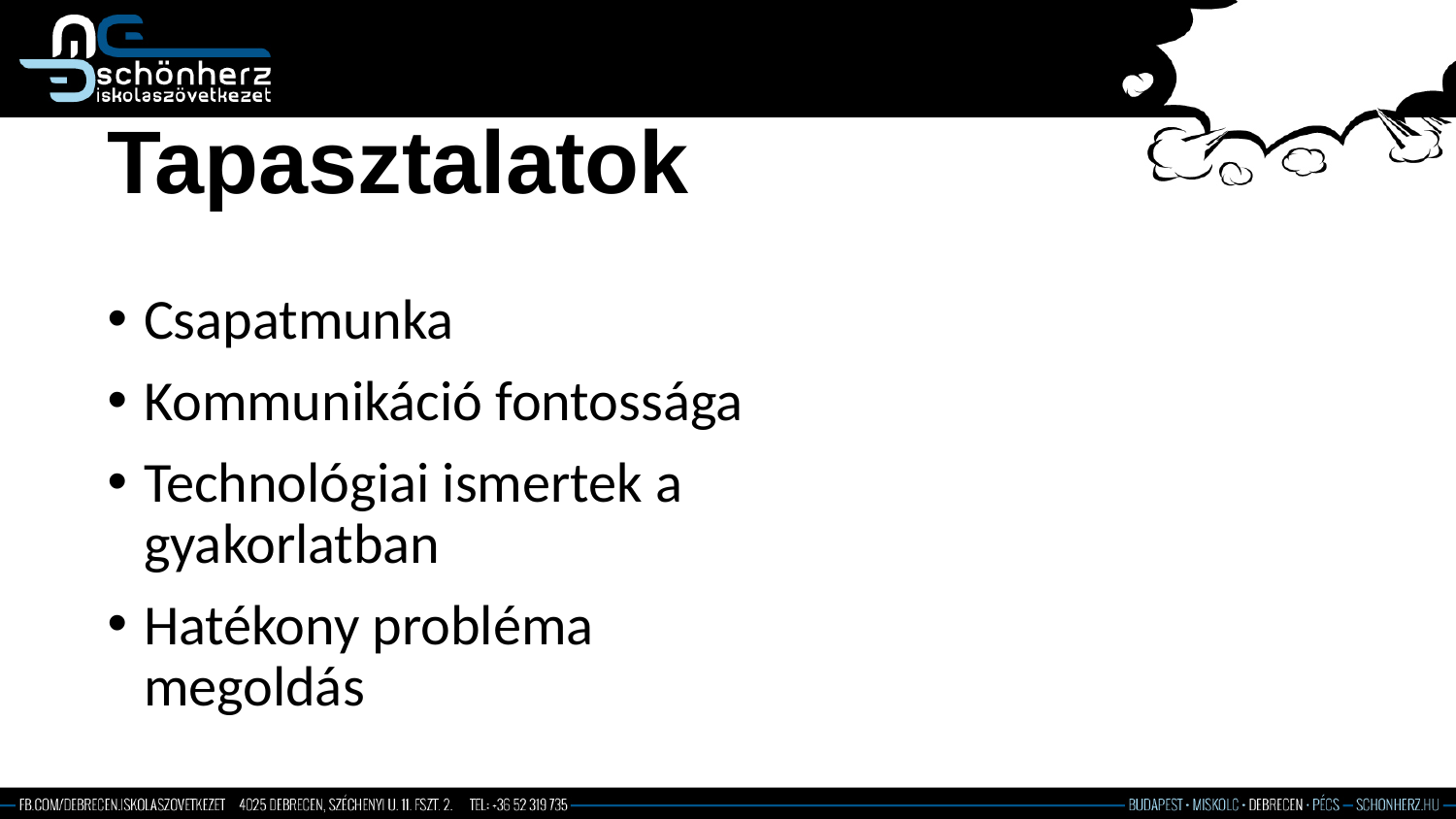

# Tapasztalatok
Csapatmunka
Kommunikáció fontossága
Technológiai ismertek a gyakorlatban
Hatékony probléma megoldás